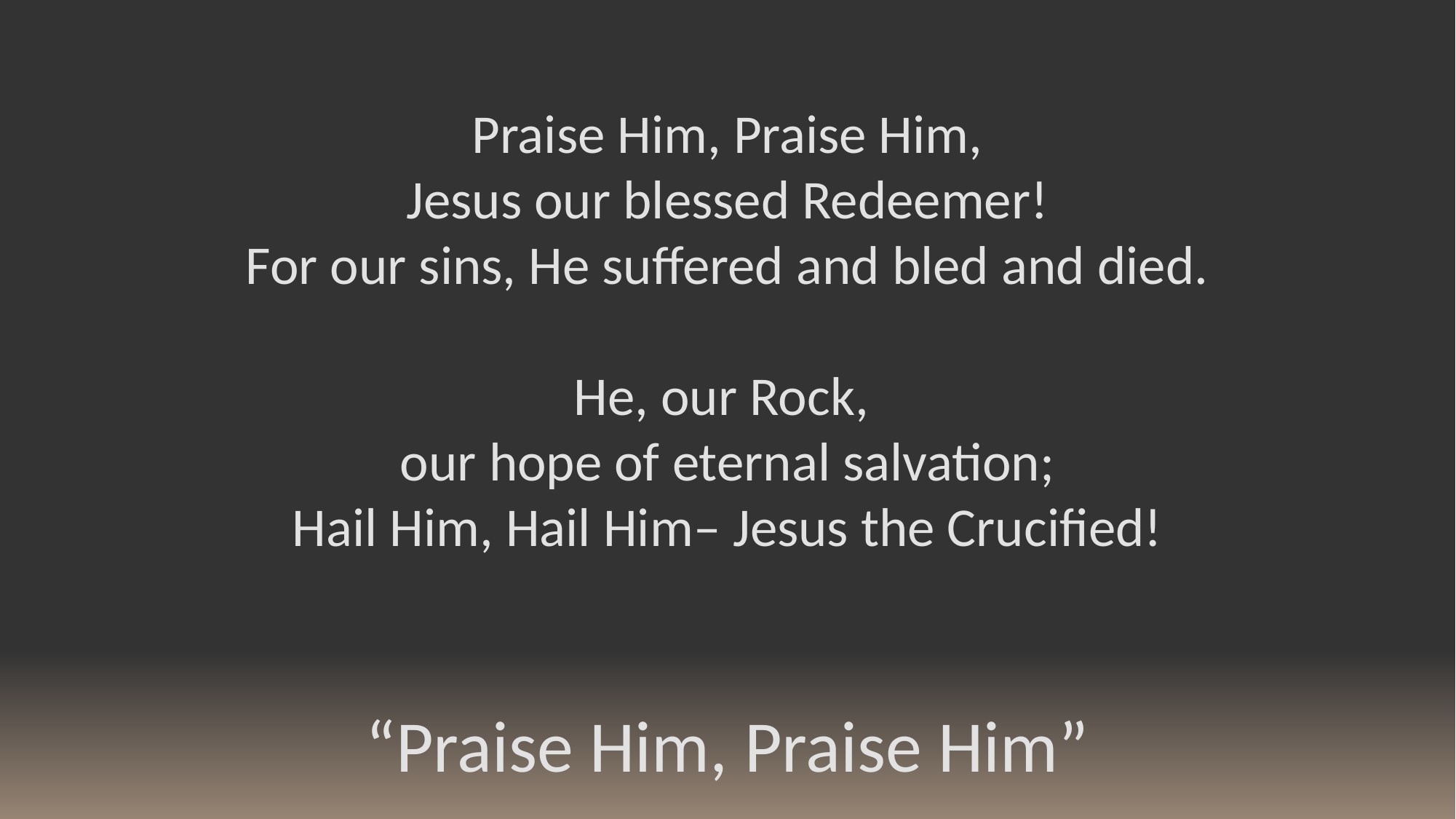

Praise Him, Praise Him,
Jesus our blessed Redeemer!
For our sins, He suffered and bled and died.

He, our Rock,
our hope of eternal salvation;
Hail Him, Hail Him– Jesus the Crucified!

“Praise Him, Praise Him”